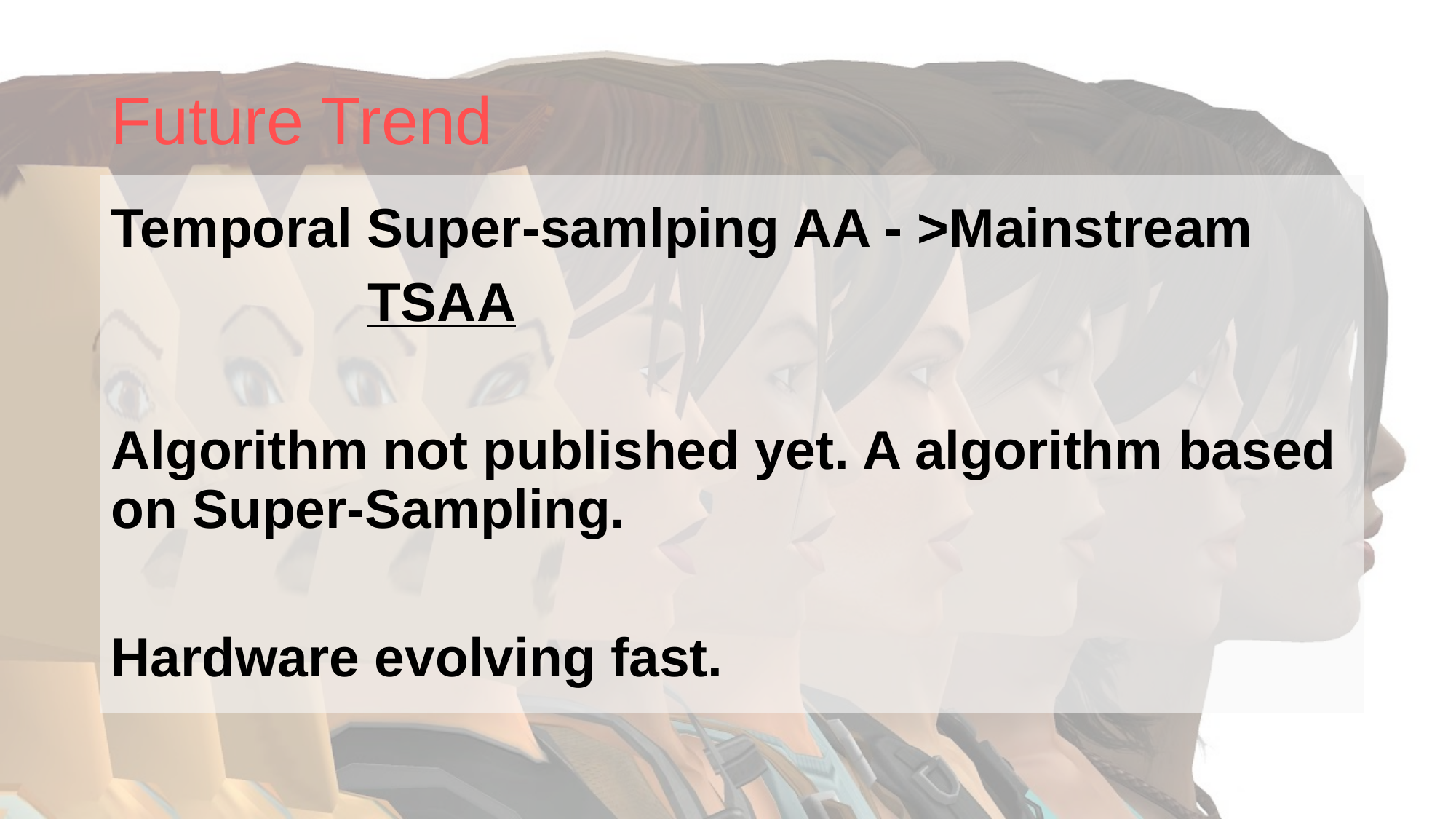

# Future Trend
Temporal Super-samlping AA - >Mainstream
                 TSAA

Algorithm not published yet. A algorithm based on Super-Sampling.

Hardware evolving fast.